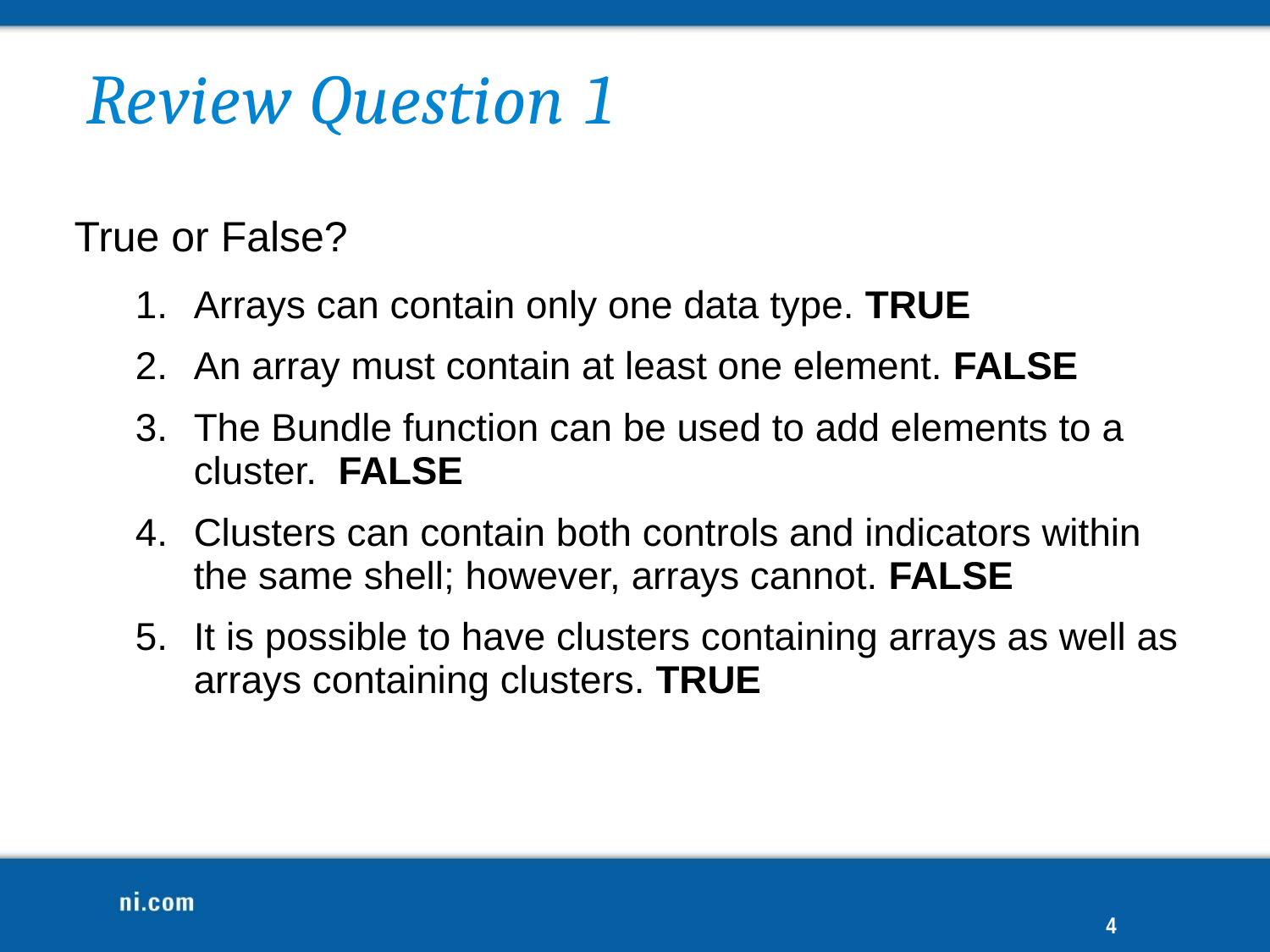

# Review Question 1
True or False?
Arrays can contain only one data type. TRUE
An array must contain at least one element. FALSE
The Bundle function can be used to add elements to a cluster.  FALSE
Clusters can contain both controls and indicators within the same shell; however, arrays cannot. FALSE
It is possible to have clusters containing arrays as well as arrays containing clusters. TRUE

4